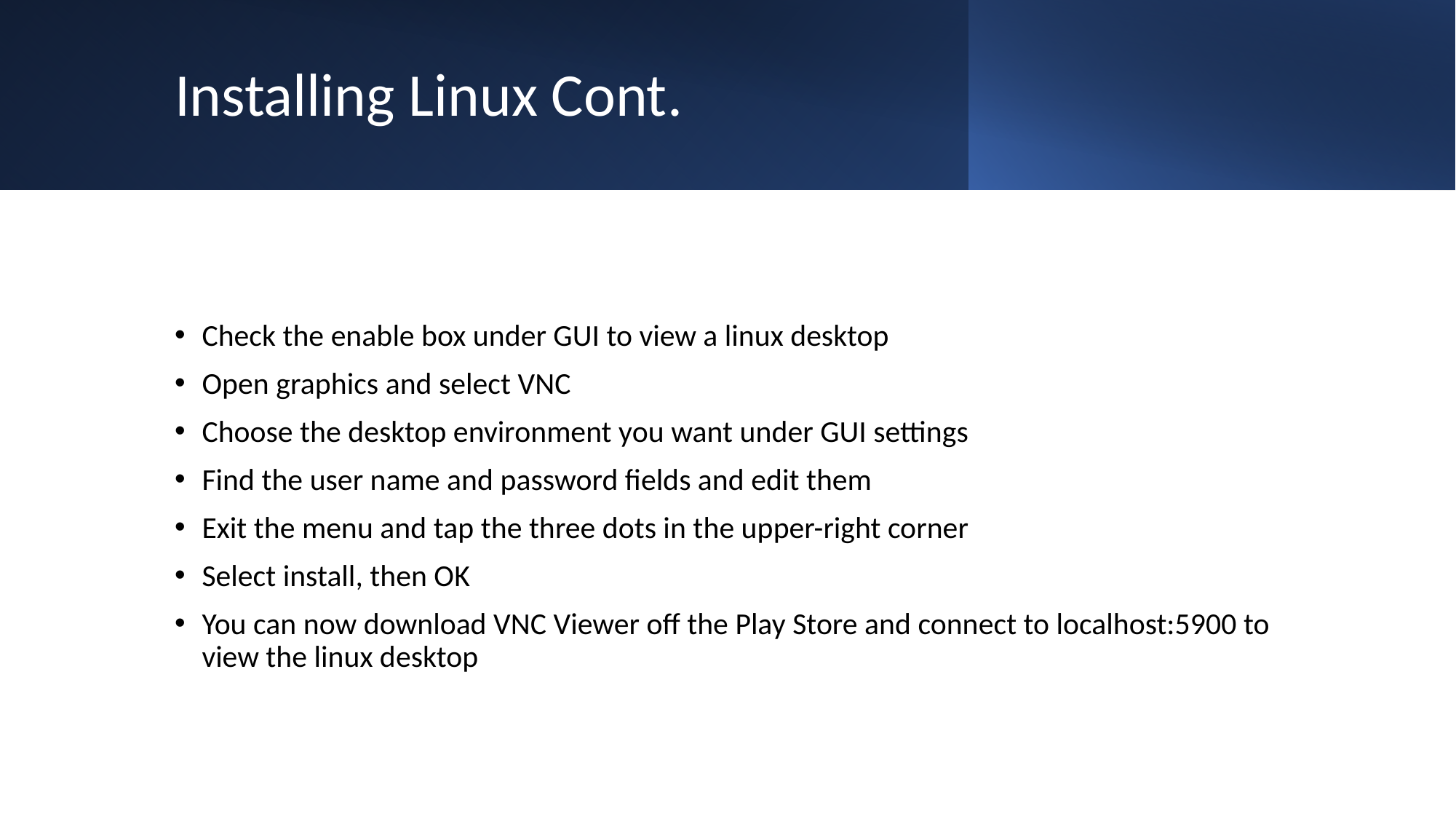

# Installing Linux Cont.
Check the enable box under GUI to view a linux desktop
Open graphics and select VNC
Choose the desktop environment you want under GUI settings
Find the user name and password fields and edit them
Exit the menu and tap the three dots in the upper-right corner
Select install, then OK
You can now download VNC Viewer off the Play Store and connect to localhost:5900 to view the linux desktop